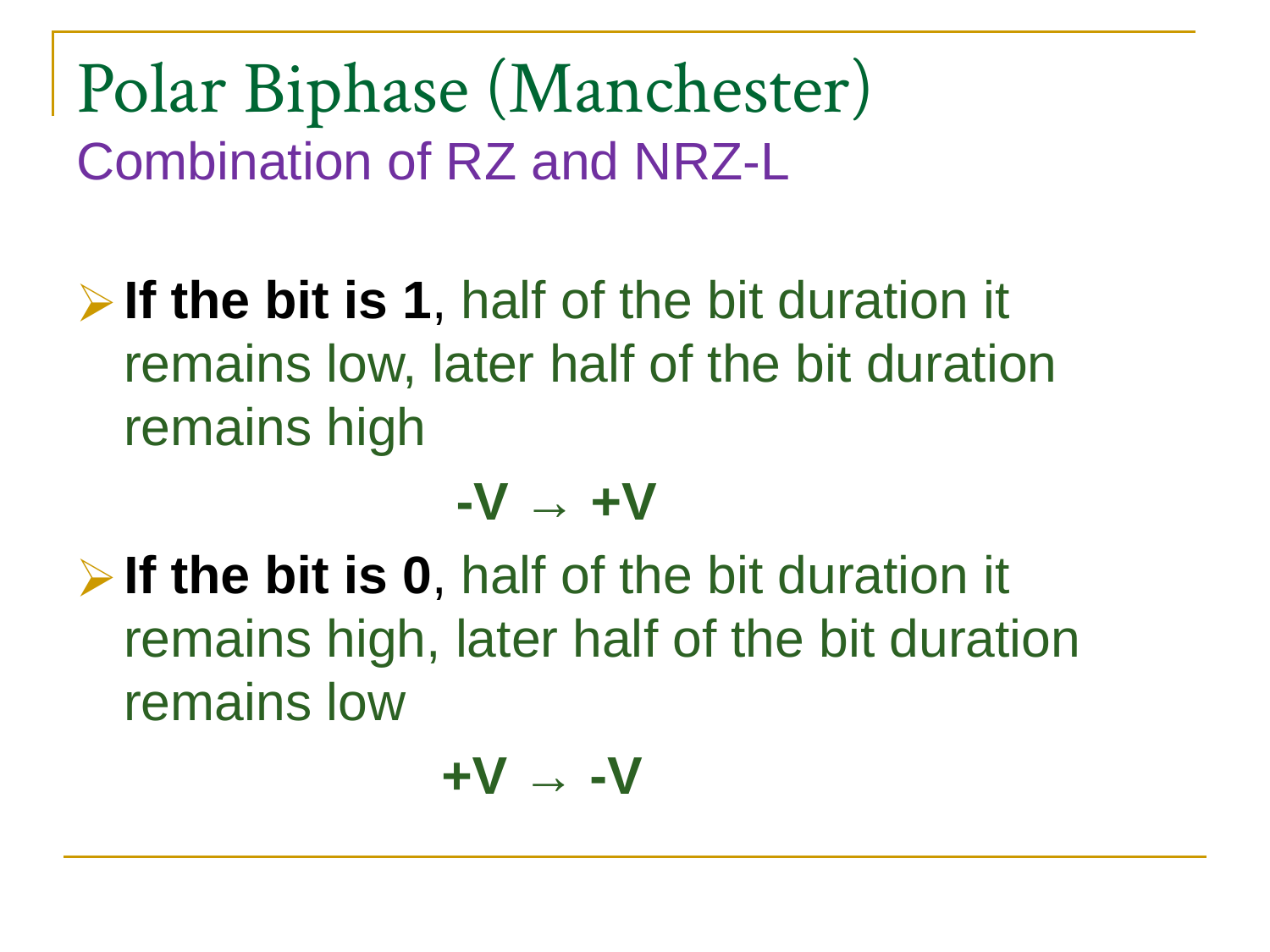

Polar Biphase (Manchester)
Combination of RZ and NRZ-L

If the bit is 1, half of the bit duration it remains low, later half of the bit duration remains high
                          -V → +V
If the bit is 0, half of the bit duration it remains high, later half of the bit duration remains low
                         +V → -V